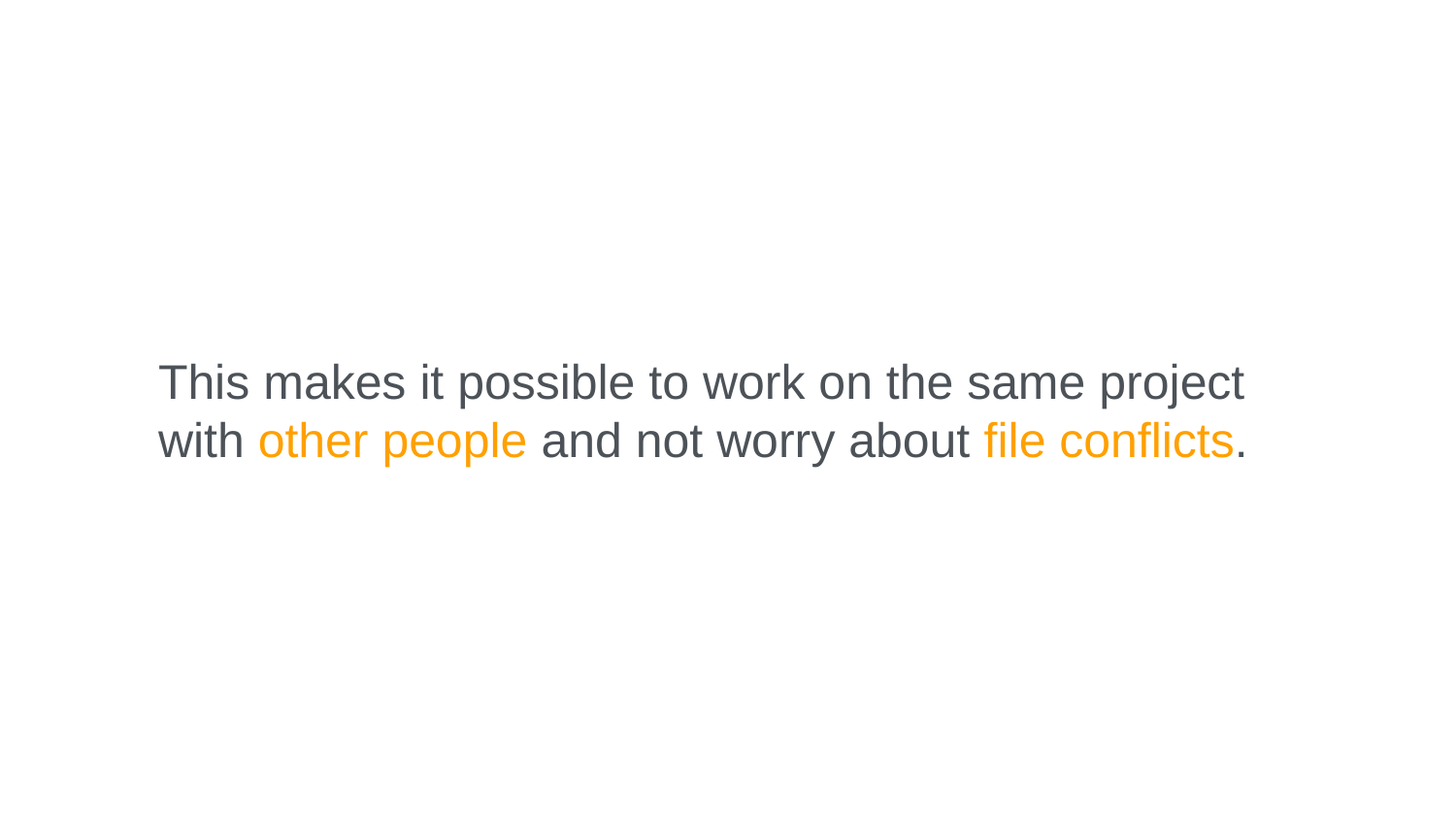

This makes it possible to work on the same project with other people and not worry about file conflicts.